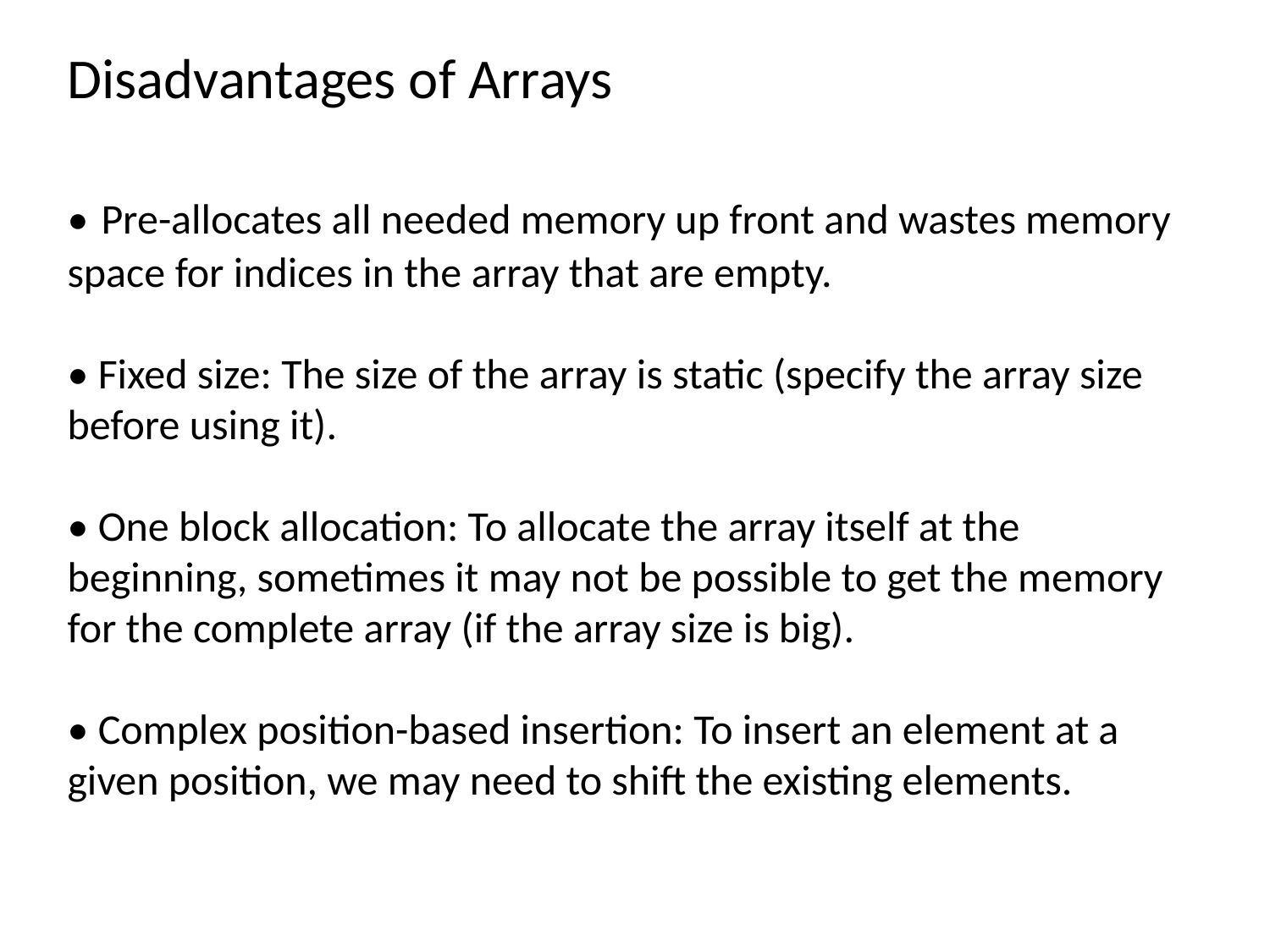

Disadvantages of Arrays

• Pre-allocates all needed memory up front and wastes memory space for indices in the array that are empty.

• Fixed size: The size of the array is static (specify the array size before using it).

• One block allocation: To allocate the array itself at the beginning, sometimes it may not be possible to get the memory for the complete array (if the array size is big).

• Complex position-based insertion: To insert an element at a given position, we may need to shift the existing elements.